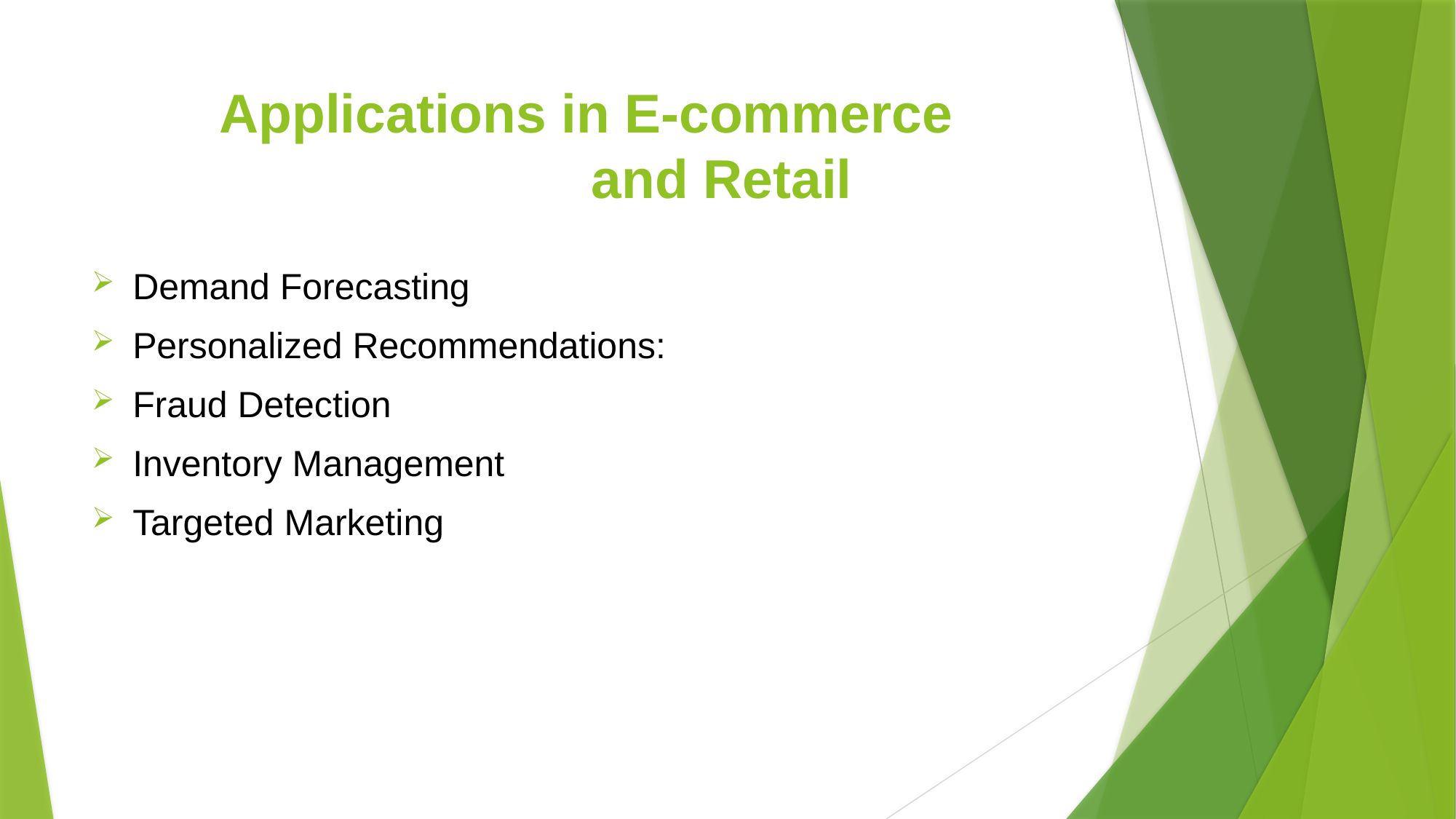

# Applications in E-commerce and Retail
Demand Forecasting
Personalized Recommendations:
Fraud Detection
Inventory Management
Targeted Marketing